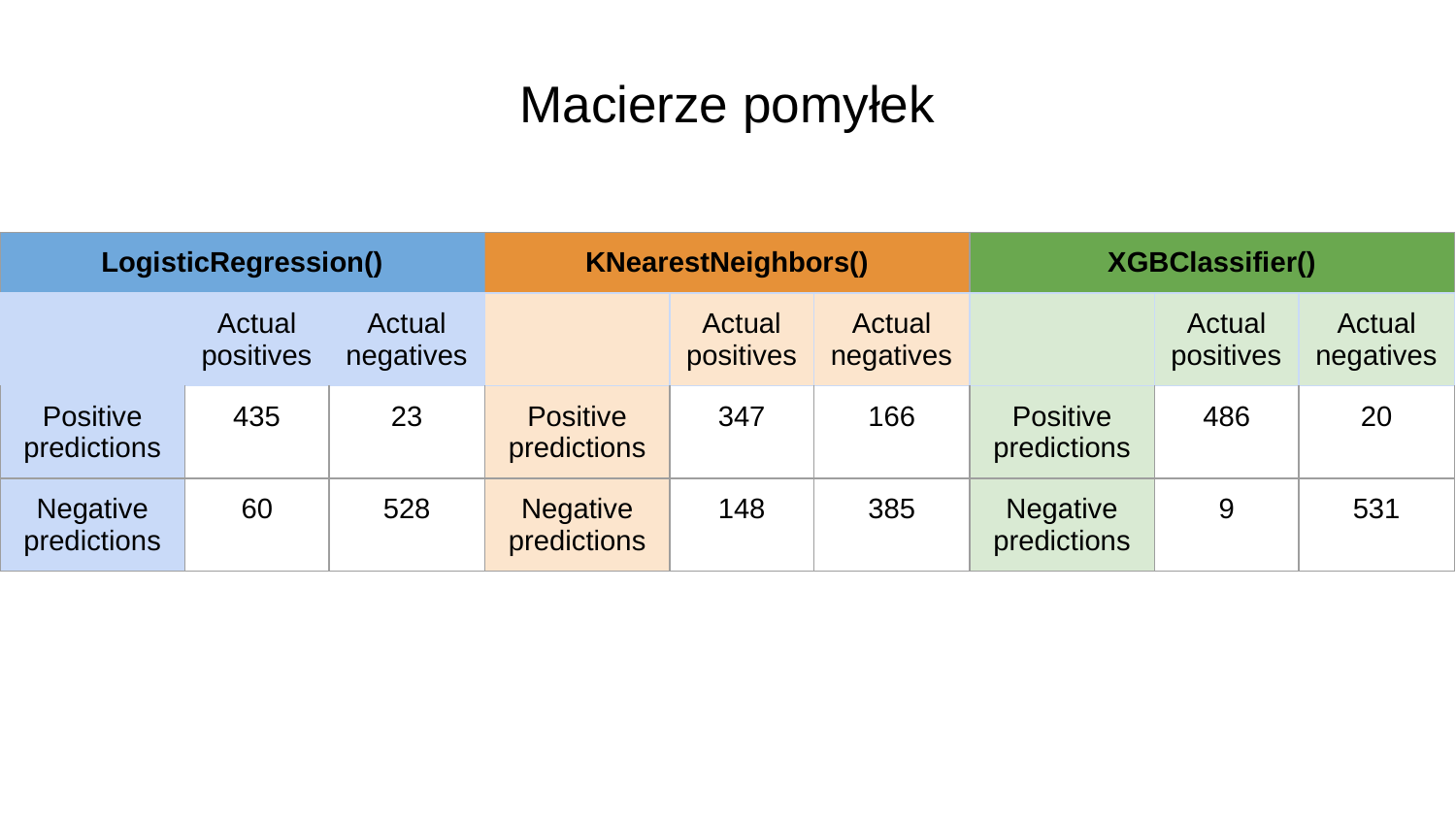

# Macierze pomyłek
| LogisticRegression() |  |  |
| --- | --- | --- |
|  | Actual positives | Actual negatives |
| Positive predictions | 435 | 23 |
| Negative predictions | 60 | 528 |
| KNearestNeighbors() |  |  |
| --- | --- | --- |
|  | Actual positives | Actual negatives |
| Positive predictions | 347 | 166 |
| Negative predictions | 148 | 385 |
| XGBClassifier() |  |  |
| --- | --- | --- |
|  | Actual positives | Actual negatives |
| Positive predictions | 486 | 20 |
| Negative predictions | 9 | 531 |